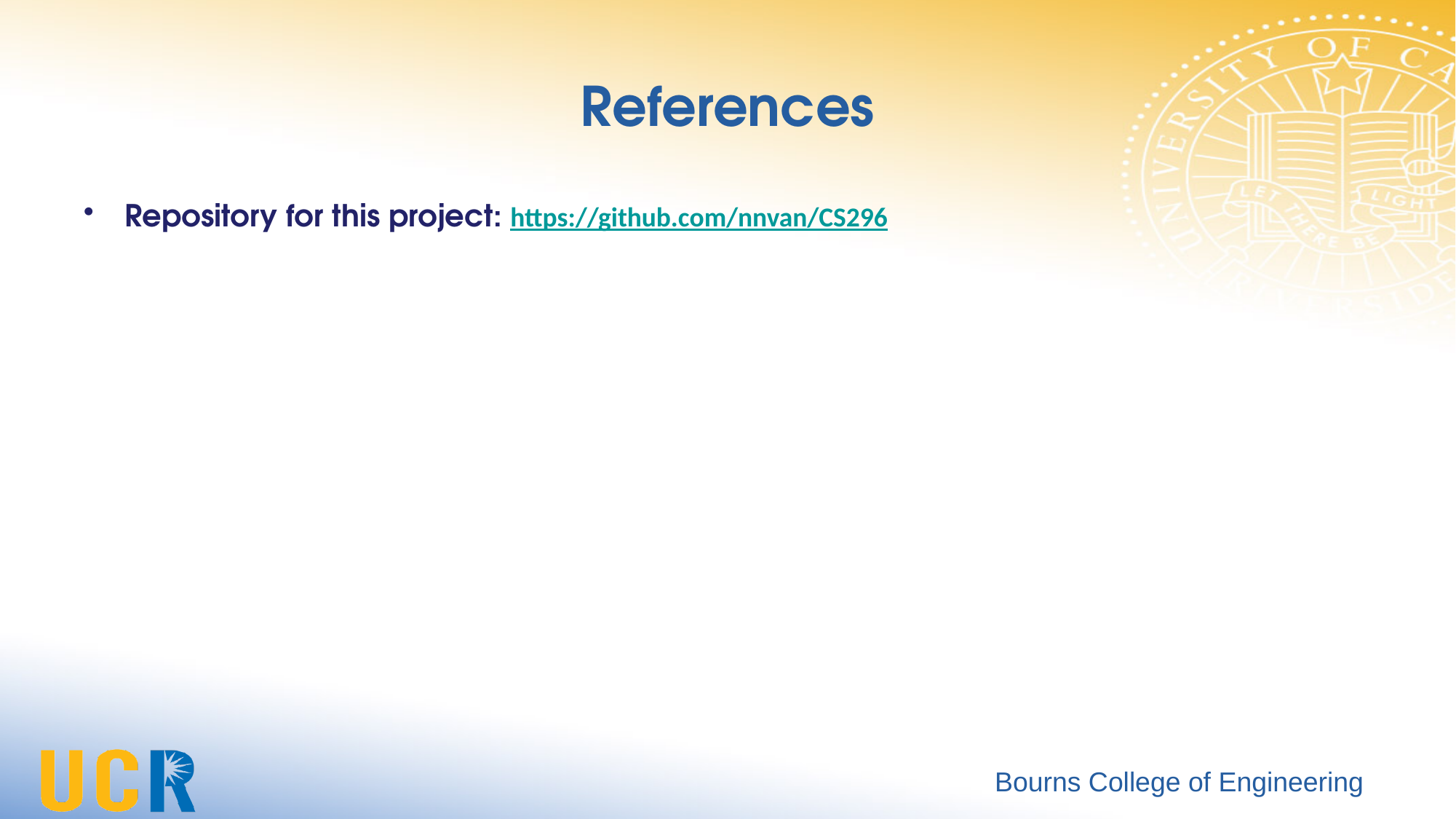

# References
Repository for this project: https://github.com/nnvan/CS296